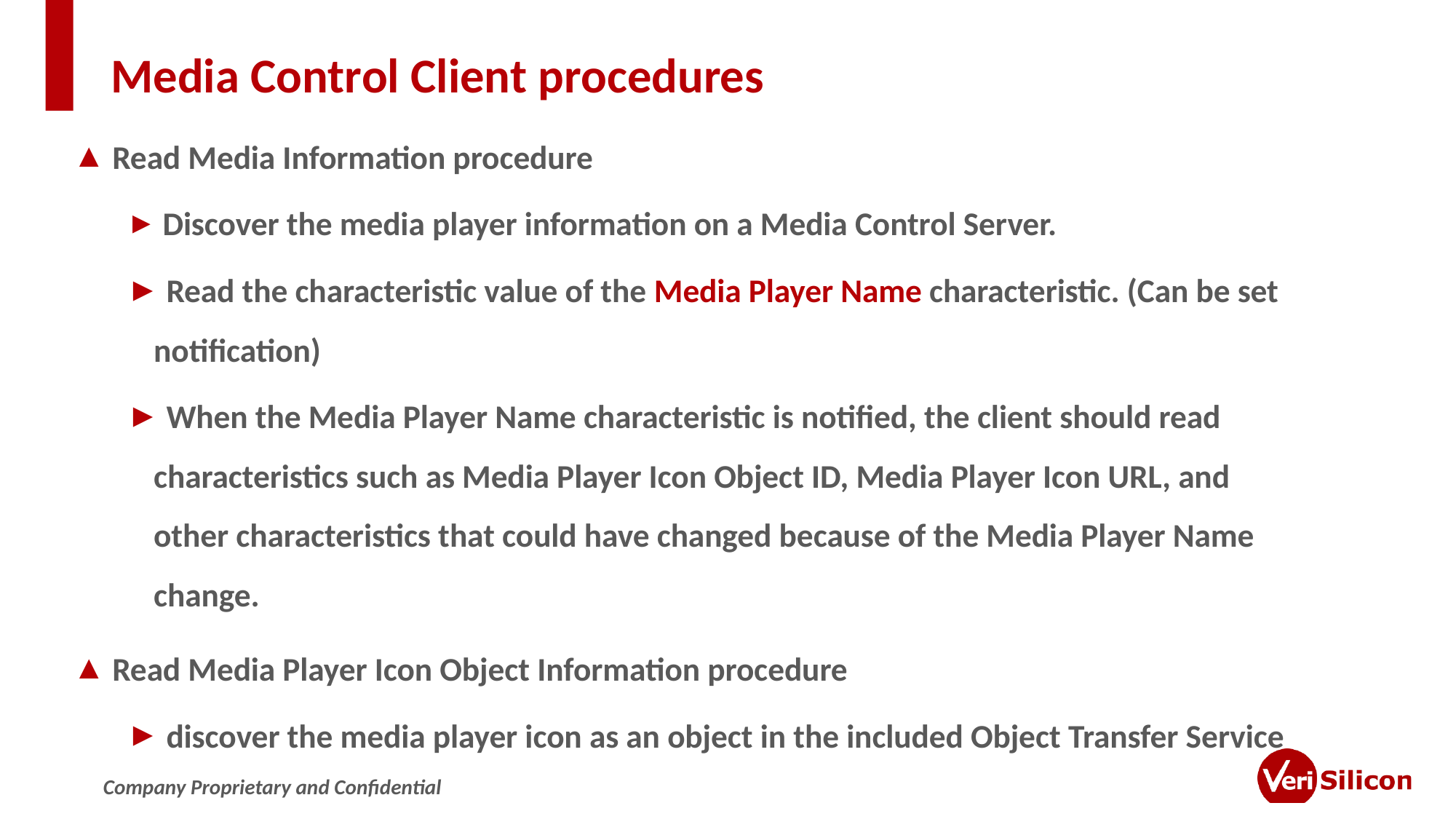

# Media Control Client procedures
 Read Media Information procedure
 Discover the media player information on a Media Control Server.
 Read the characteristic value of the Media Player Name characteristic. (Can be set notification)
 When the Media Player Name characteristic is notified, the client should read characteristics such as Media Player Icon Object ID, Media Player Icon URL, and other characteristics that could have changed because of the Media Player Name change.
 Read Media Player Icon Object Information procedure
 discover the media player icon as an object in the included Object Transfer Service